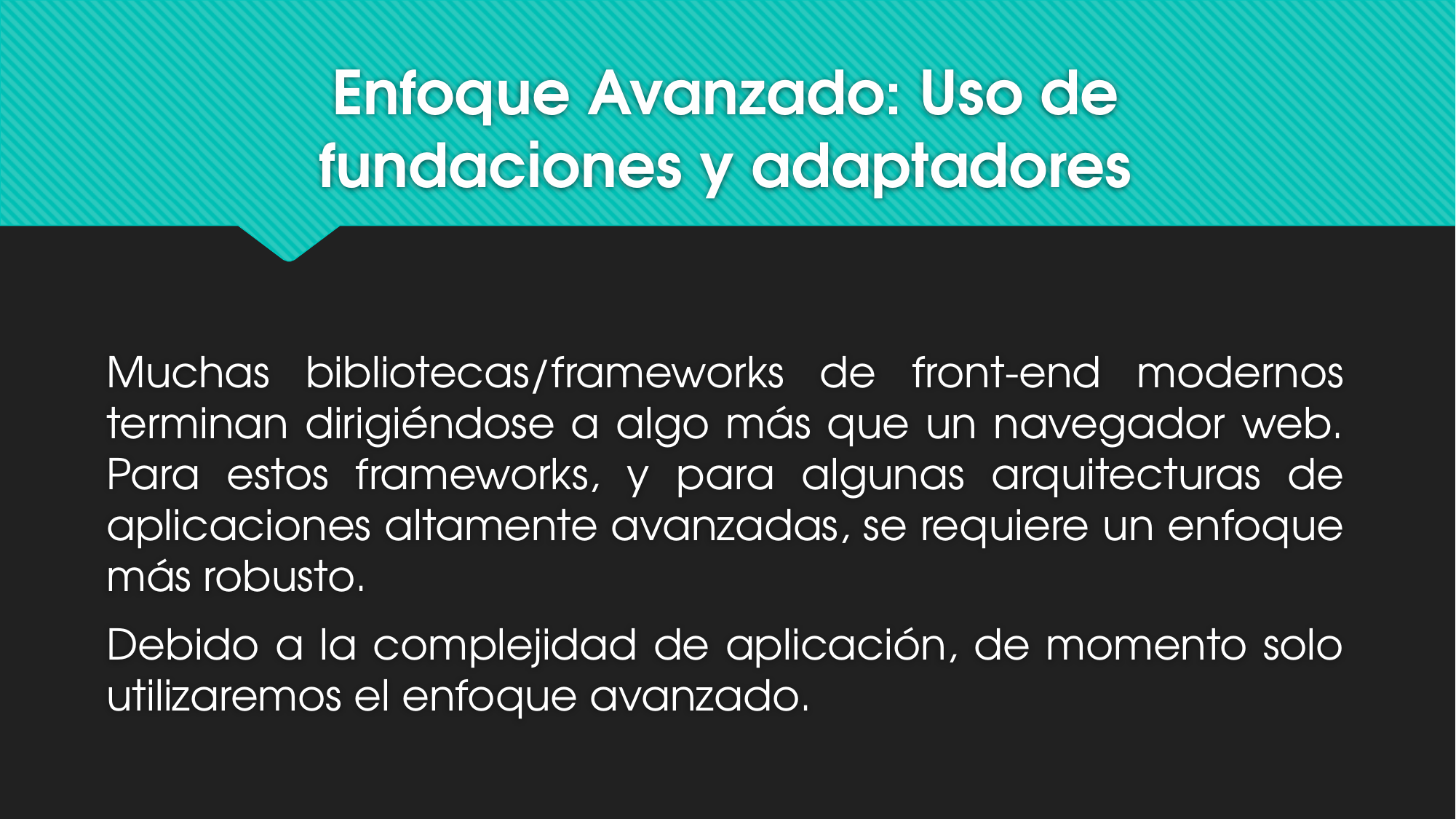

# Enfoque Avanzado: Uso de fundaciones y adaptadores
Muchas bibliotecas/frameworks de front-end modernos terminan dirigiéndose a algo más que un navegador web. Para estos frameworks, y para algunas arquitecturas de aplicaciones altamente avanzadas, se requiere un enfoque más robusto.
Debido a la complejidad de aplicación, de momento solo utilizaremos el enfoque avanzado.